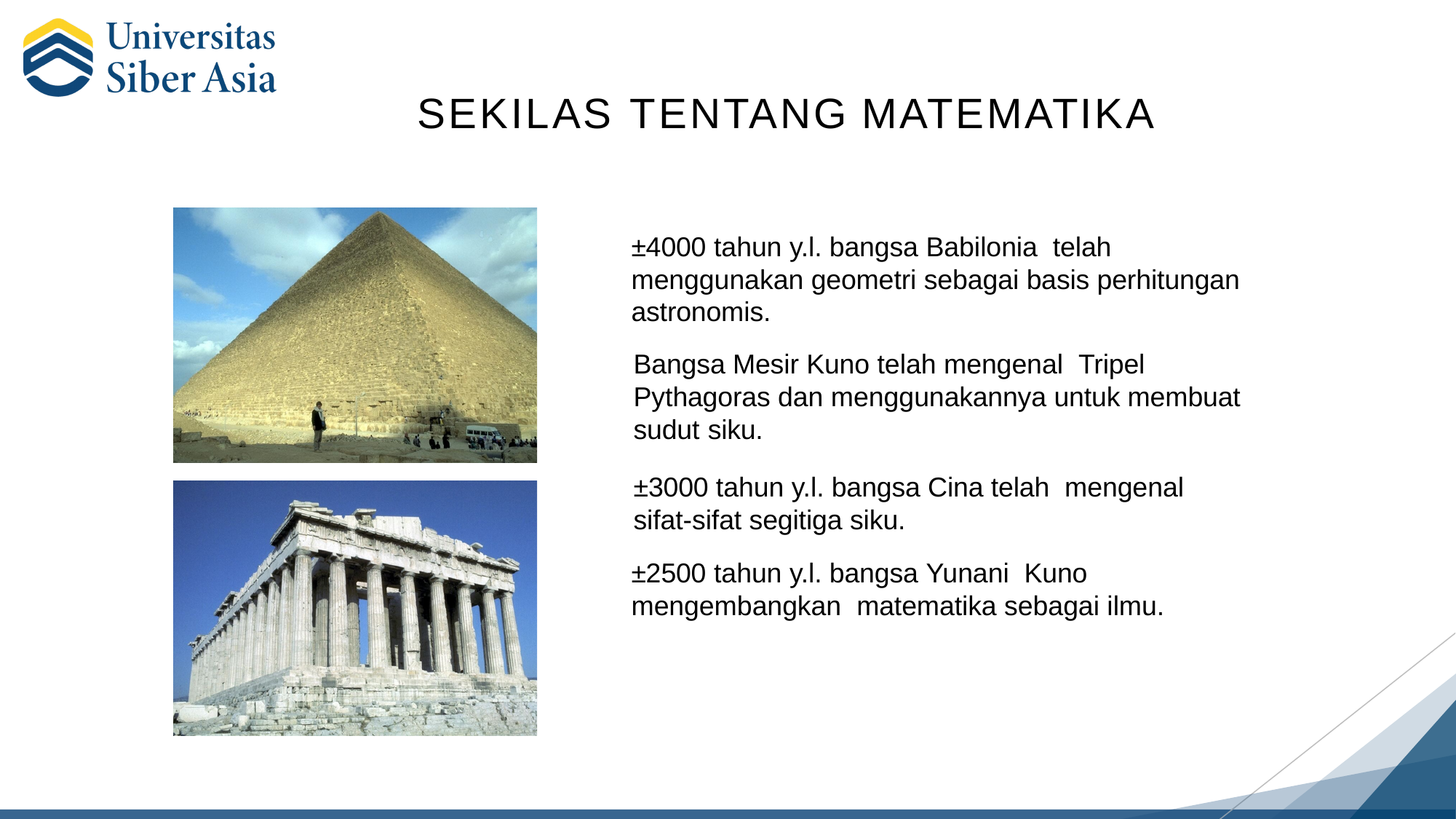

# SEKILAS TENTANG MATEMATIKA

±4000 tahun y.l. bangsa Babilonia  telah menggunakan geometri sebagai basis perhitungan astronomis.
Bangsa Mesir Kuno telah mengenal  Tripel Pythagoras dan menggunakannya untuk membuat sudut siku.
±3000 tahun y.l. bangsa Cina telah  mengenal sifat-sifat segitiga siku.
±2500 tahun y.l. bangsa Yunani  Kuno mengembangkan  matematika sebagai ilmu.